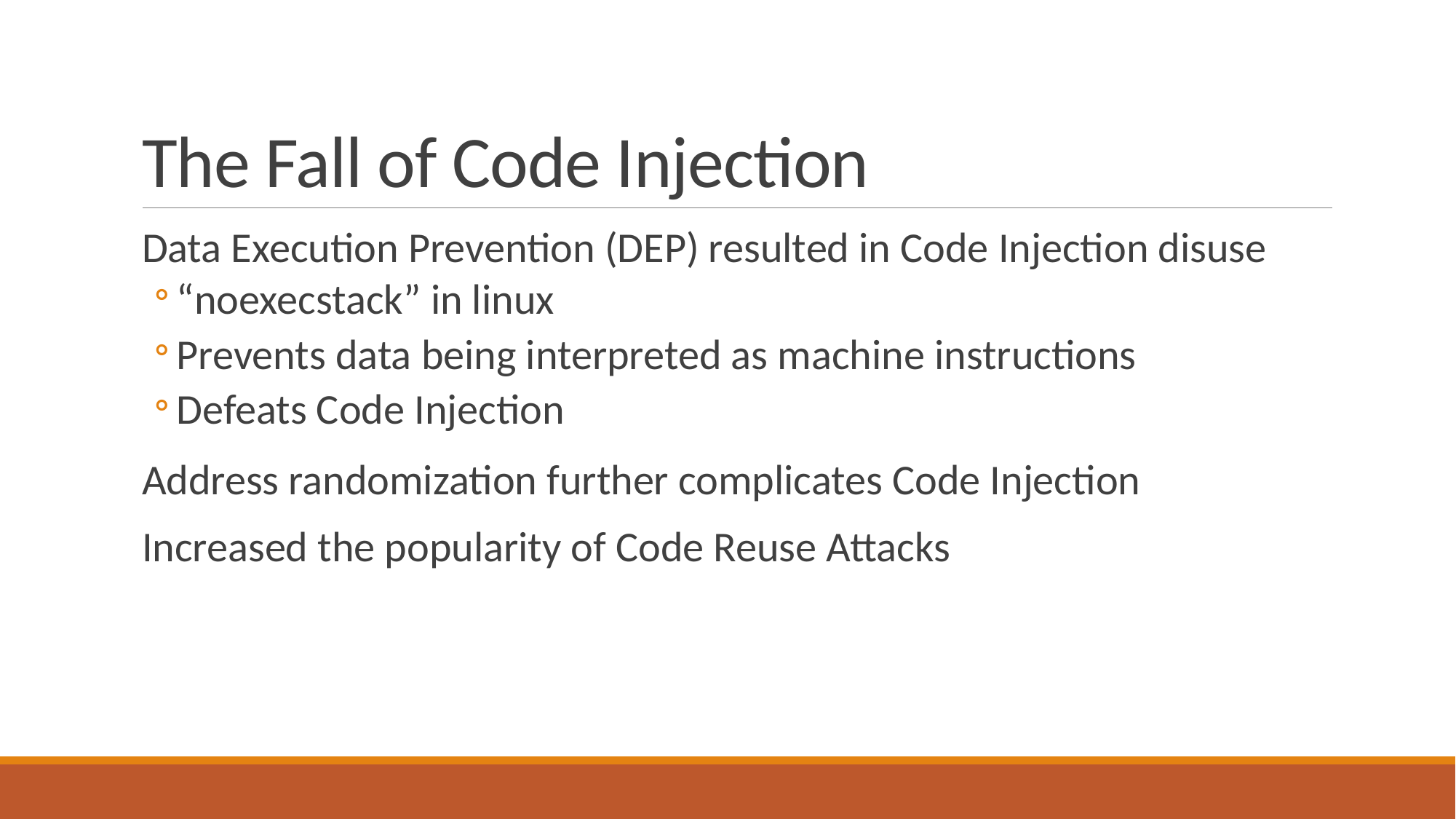

# The Fall of Code Injection
Data Execution Prevention (DEP) resulted in Code Injection disuse
“noexecstack” in linux
Prevents data being interpreted as machine instructions
Defeats Code Injection
Address randomization further complicates Code Injection
Increased the popularity of Code Reuse Attacks